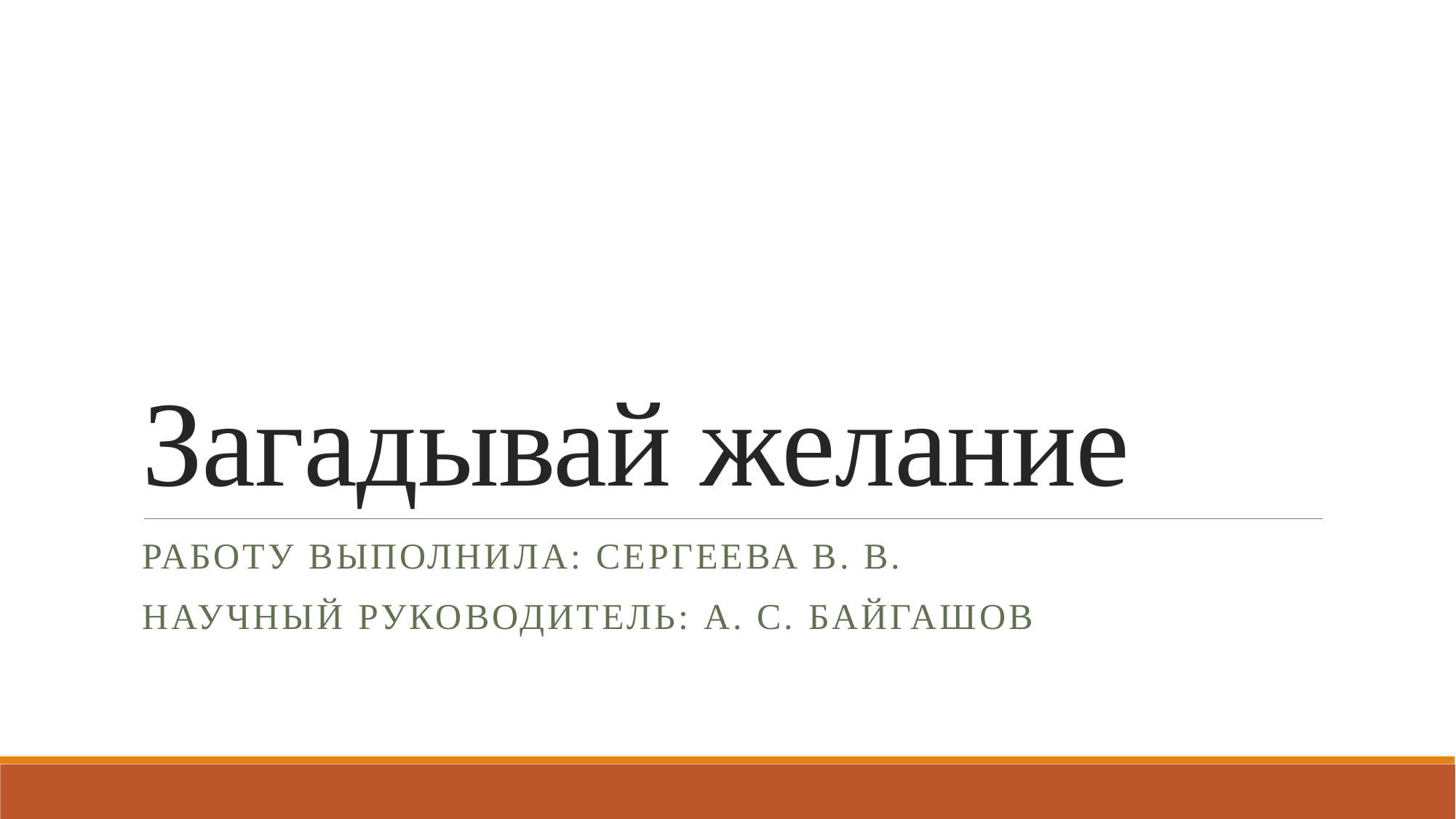

# Загадывай желание
Работу выполнила: Сергеева В. В.
Научный руководитель: А. С. Байгашов